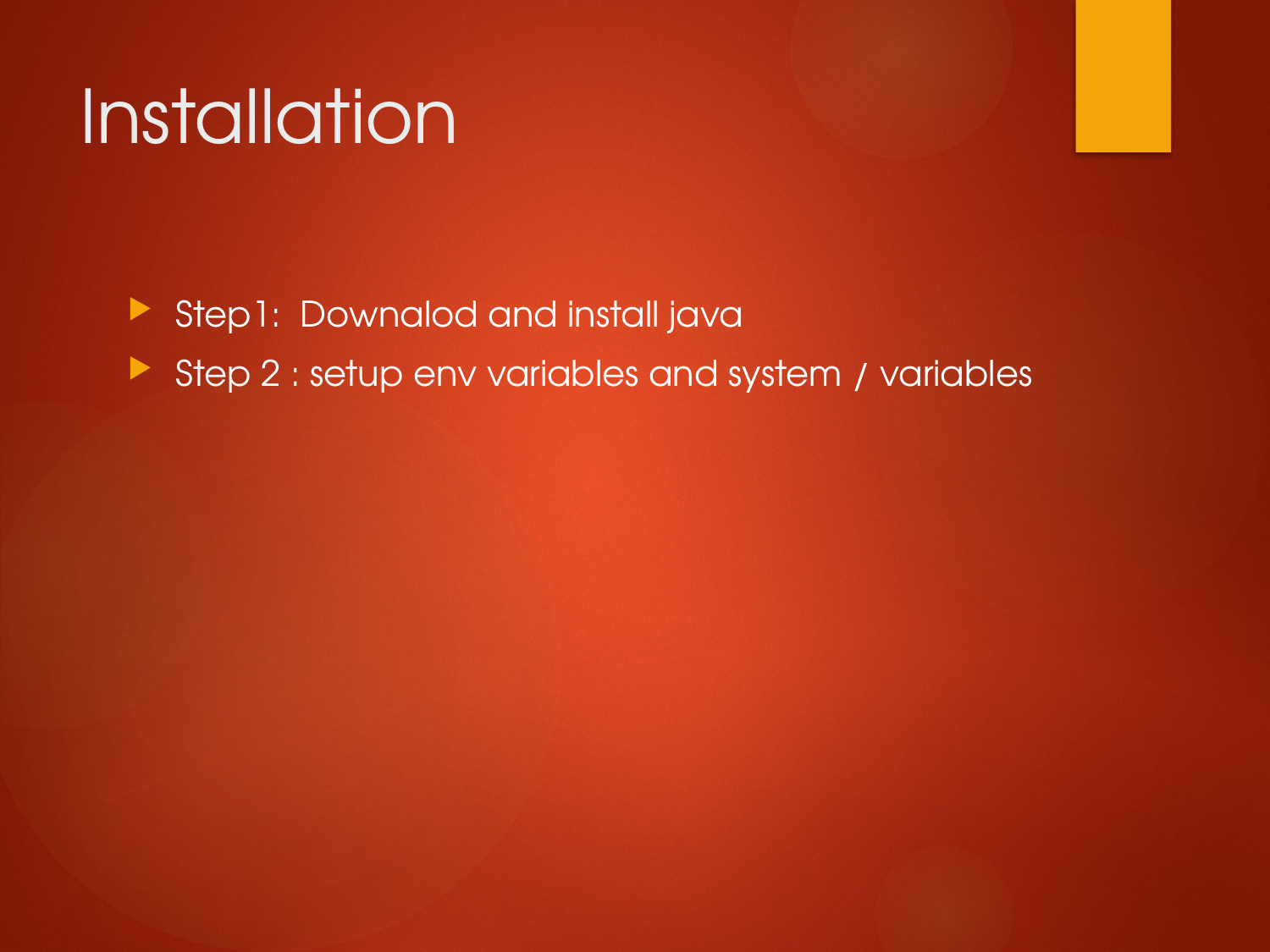

# Installation
Step1:  Downalod and install java
Step 2 : setup env variables and system / variables